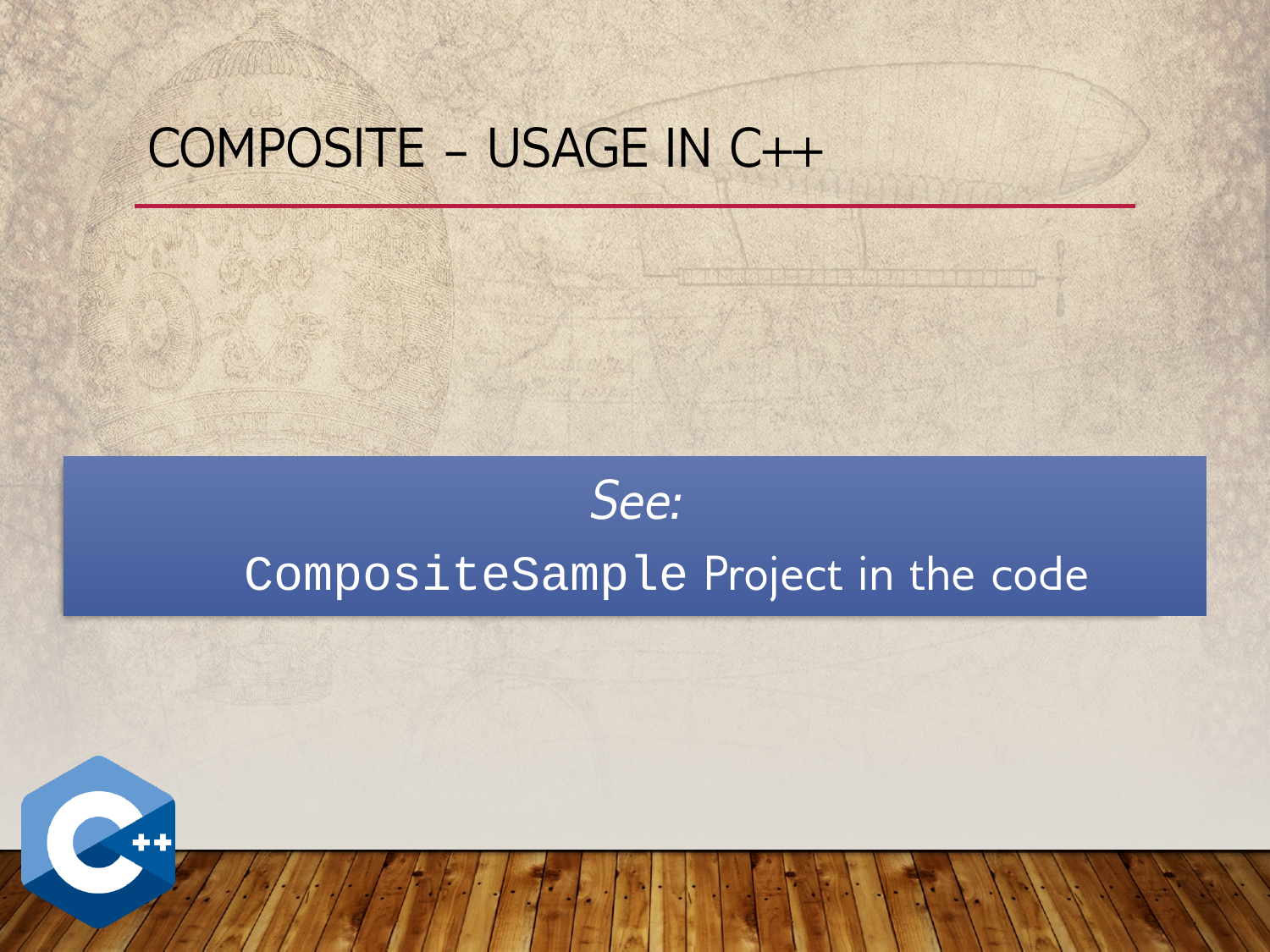

# Composite – Usage in C++
See:
CompositeSample Project in the code